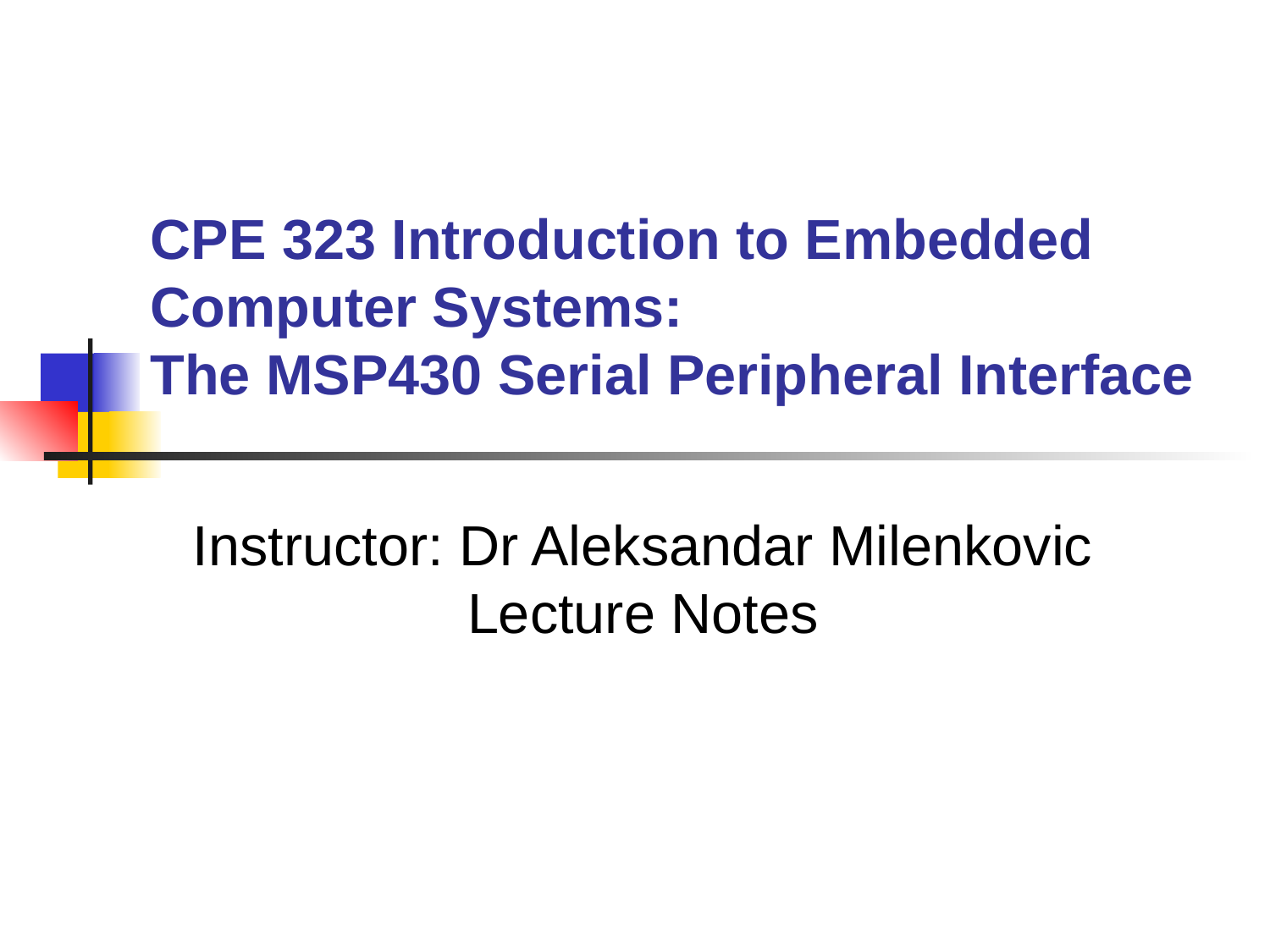

# CPE 323 Introduction to Embedded Computer Systems: The MSP430 Serial Peripheral Interface
Instructor: Dr Aleksandar Milenkovic
Lecture Notes